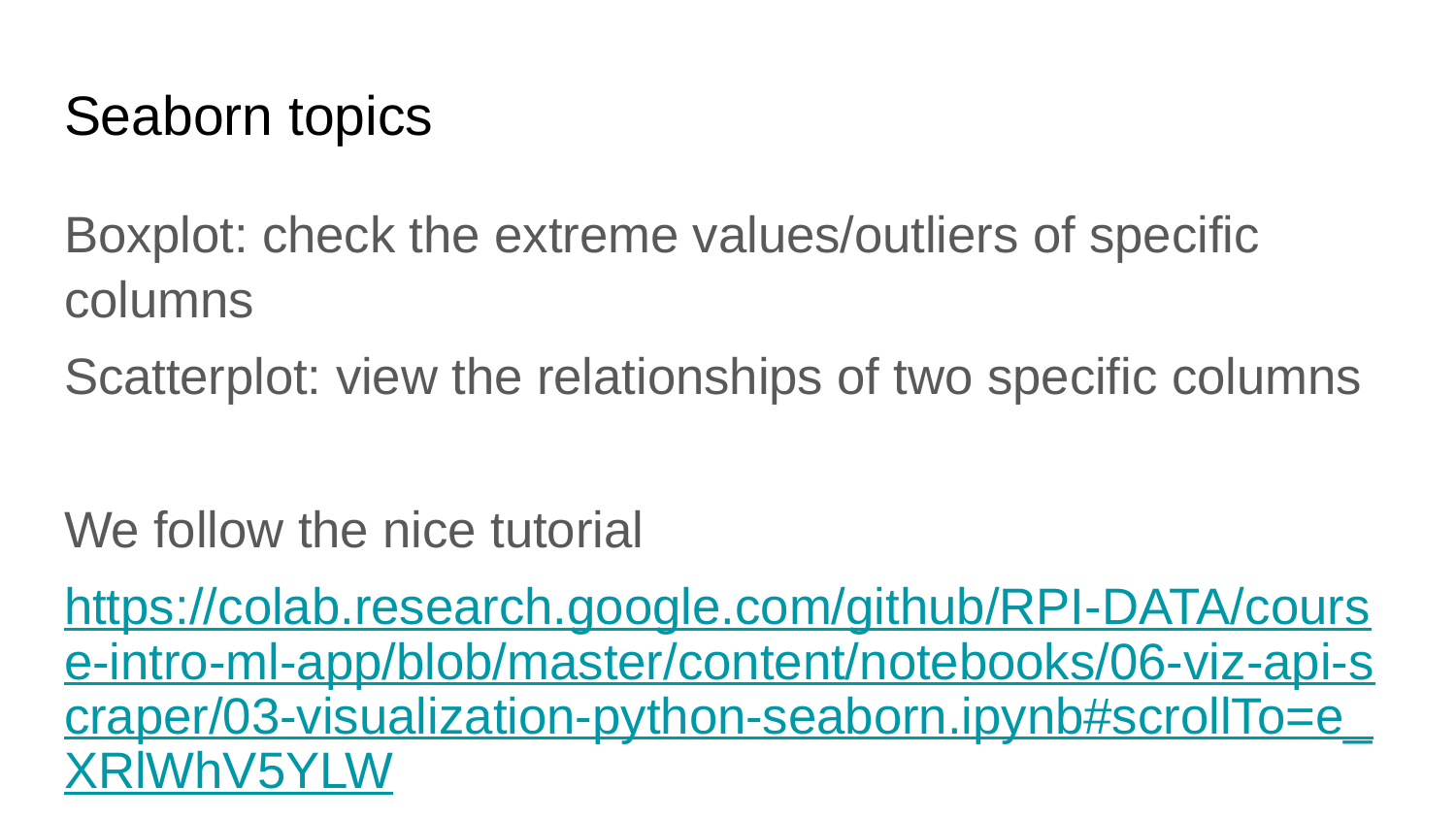

# Seaborn topics
Boxplot: check the extreme values/outliers of specific columns
Scatterplot: view the relationships of two specific columns

We follow the nice tutorial
https://colab.research.google.com/github/RPI-DATA/course-intro-ml-app/blob/master/content/notebooks/06-viz-api-scraper/03-visualization-python-seaborn.ipynb#scrollTo=e_XRlWhV5YLW